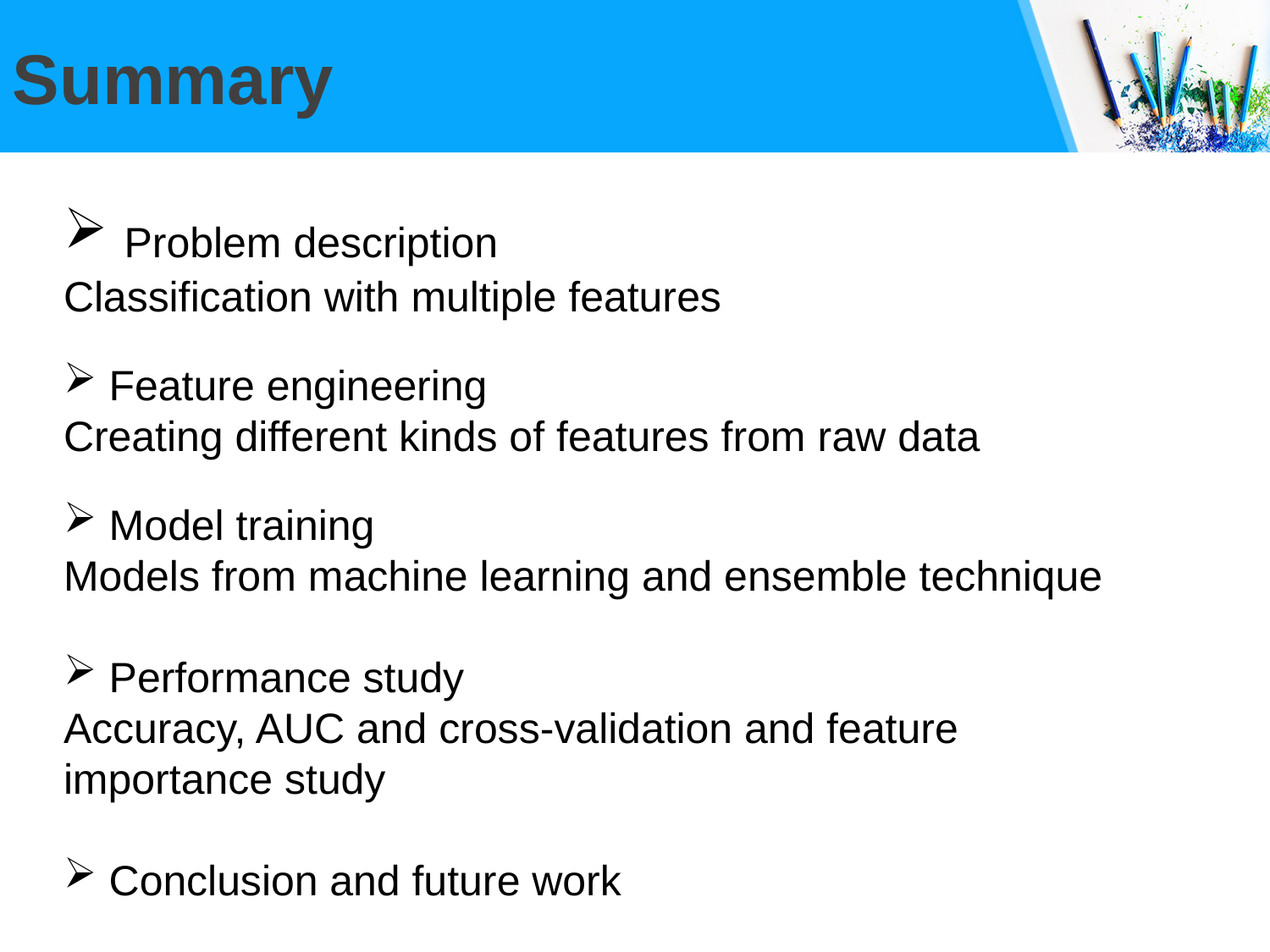

Summary
 Problem description
Classification with multiple features

 Feature engineering
Creating different kinds of features from raw data

 Model training
Models from machine learning and ensemble technique

 Performance study
Accuracy, AUC and cross-validation and feature importance study

 Conclusion and future work